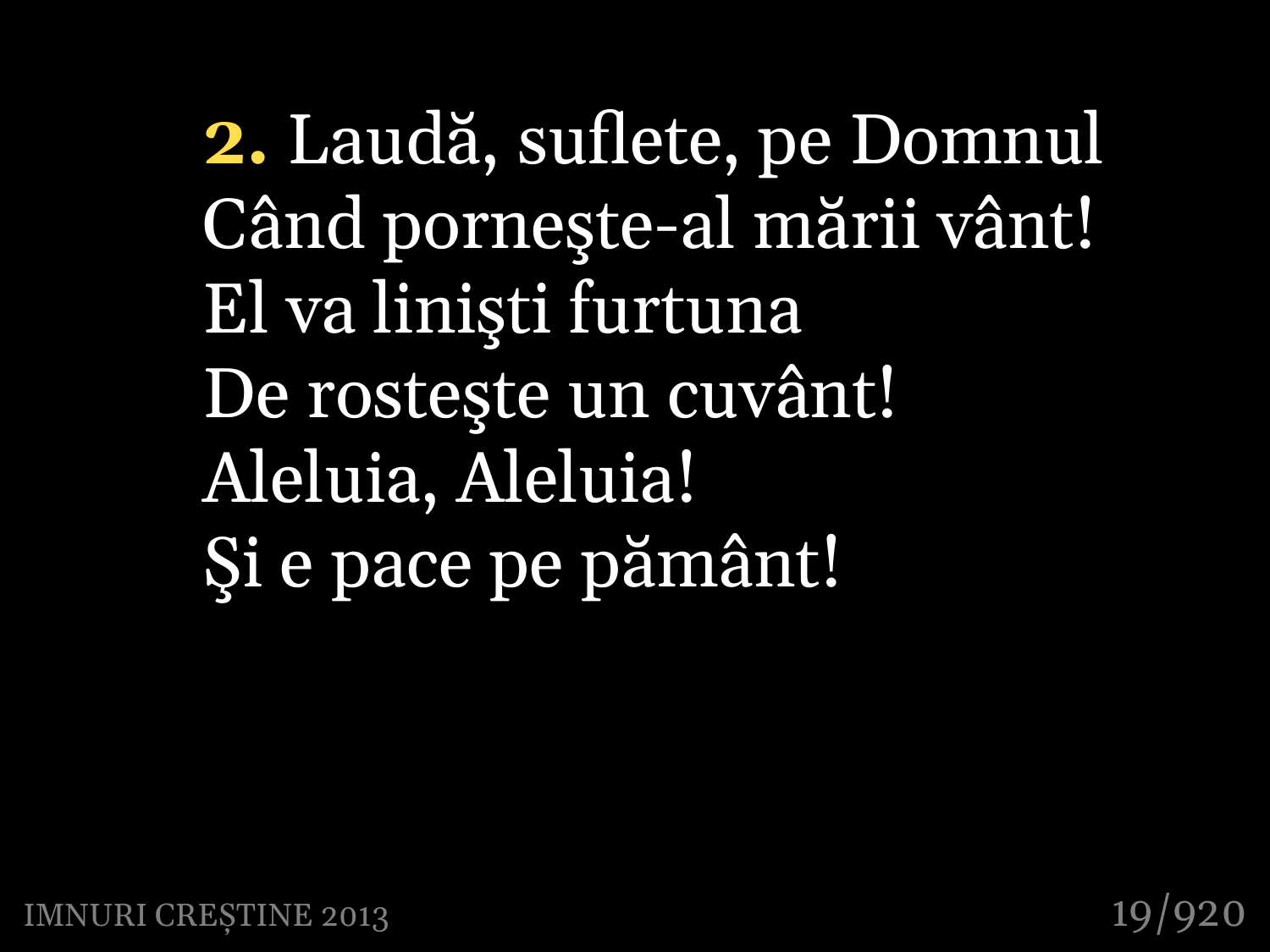

2. Laudă, suflete, pe Domnul
Când porneşte-al mării vânt!
El va linişti furtuna
De rosteşte un cuvânt!
Aleluia, Aleluia!
Şi e pace pe pământ!
19/920
IMNURI CREȘTINE 2013